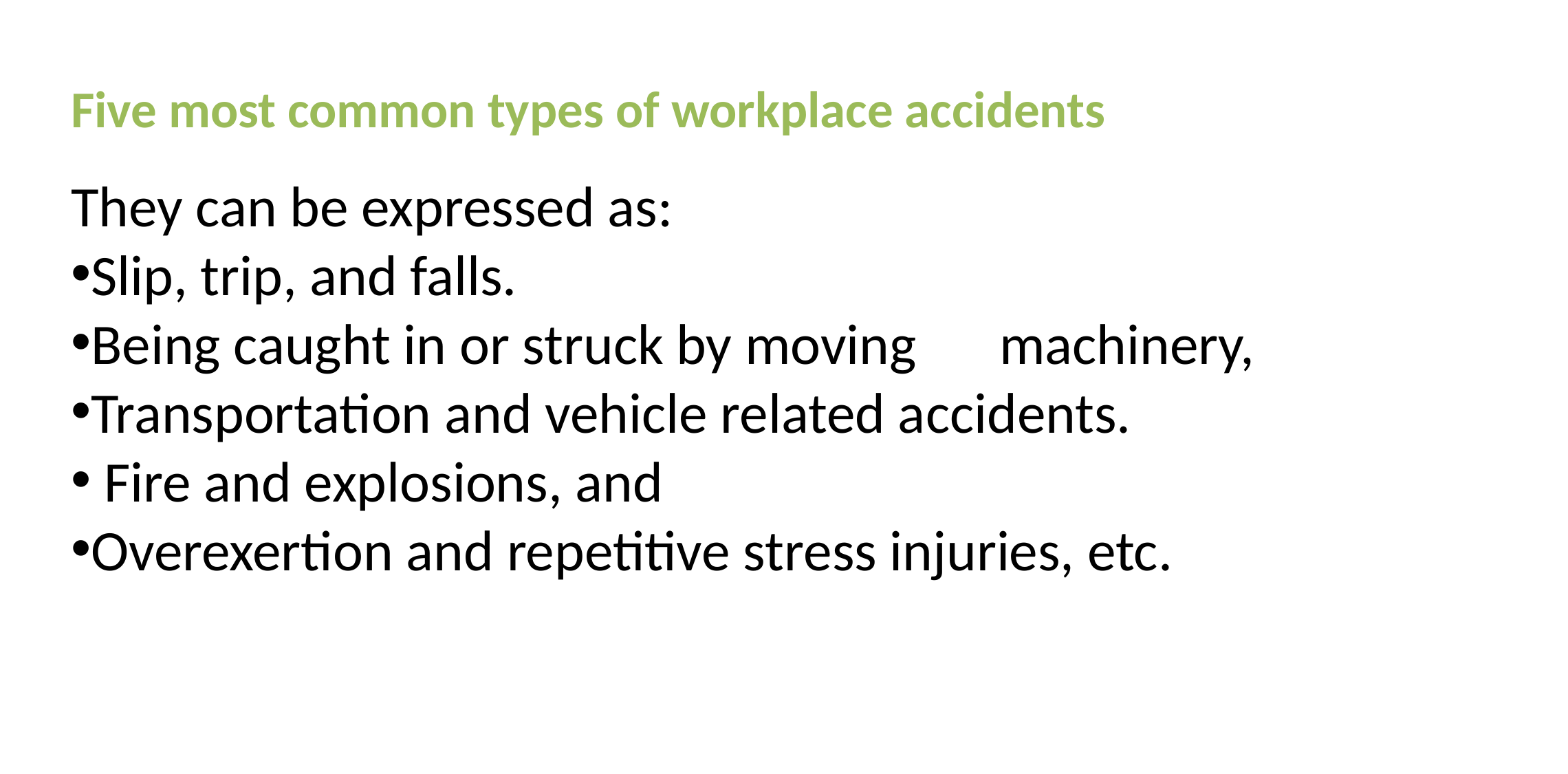

Five most common types of workplace accidents

They can be expressed as:
Slip, trip, and falls.
Being caught in or struck by moving     	machinery,
Transportation and vehicle related accidents.
 Fire and explosions, and
Overexertion and repetitive stress injuries, etc.